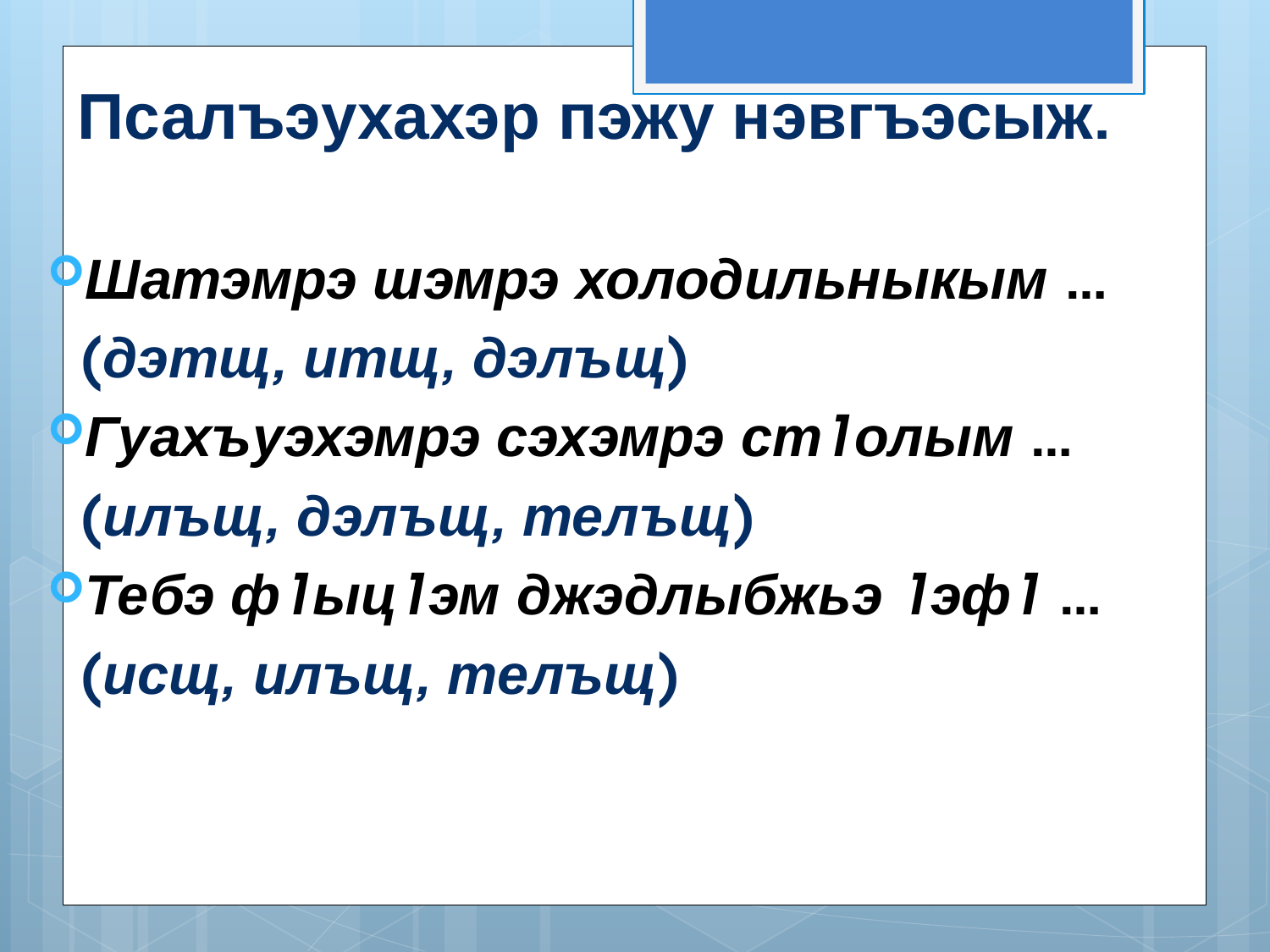

# Псалъэухахэр пэжу нэвгъэсыж.
Шатэмрэ шэмрэ холодильныкым …
  (дэтщ, итщ, дэлъщ)
Гуахъуэхэмрэ сэхэмрэ ст1олым …
  (илъщ, дэлъщ, телъщ)
Тебэ ф1ыц1эм джэдлыбжьэ 1эф1 …
  (исщ, илъщ, телъщ)